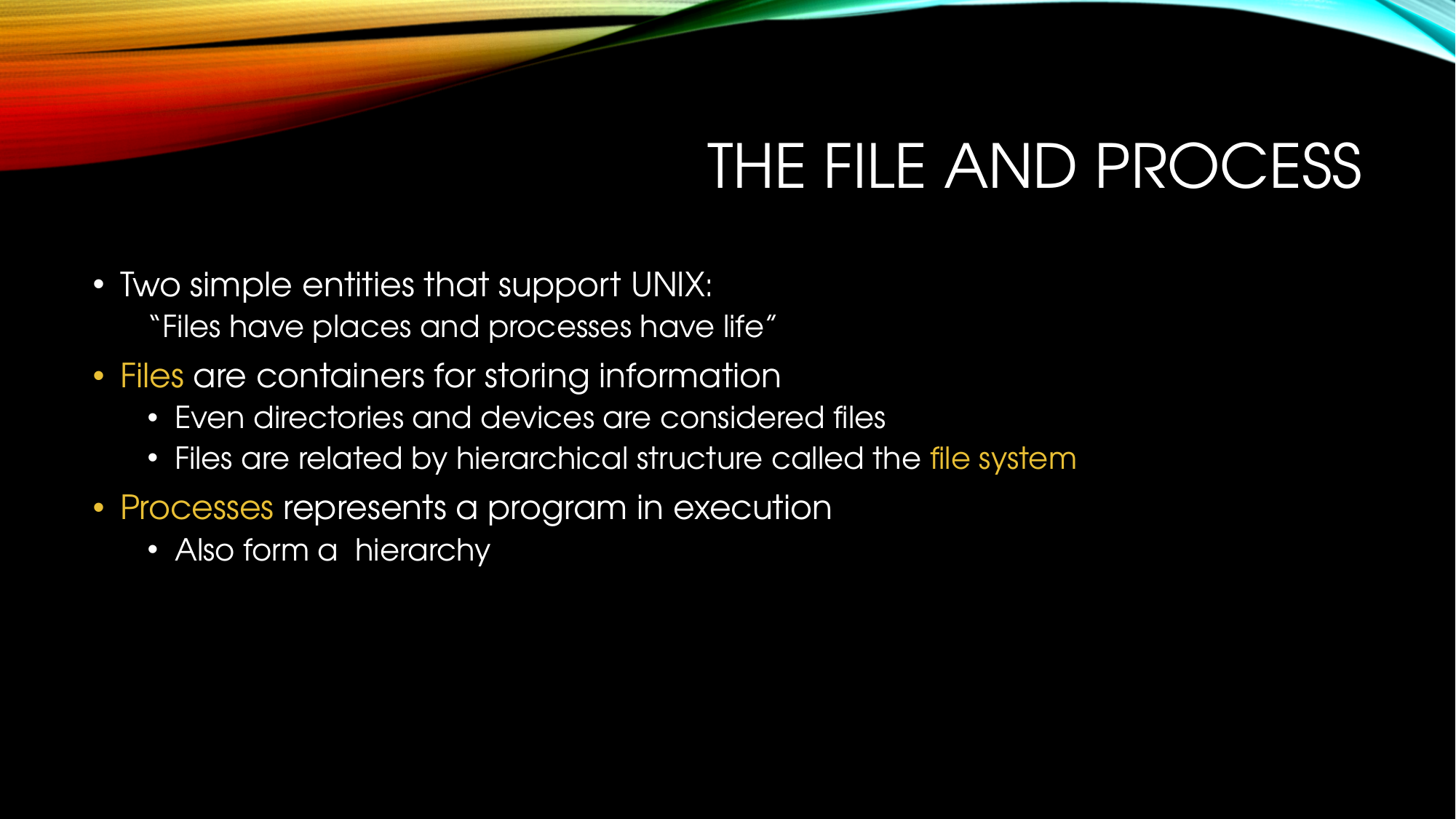

# The File and Process
Two simple entities that support UNIX:
“Files have places and processes have life”
Files are containers for storing information
Even directories and devices are considered files
Files are related by hierarchical structure called the file system
Processes represents a program in execution
Also form a  hierarchy